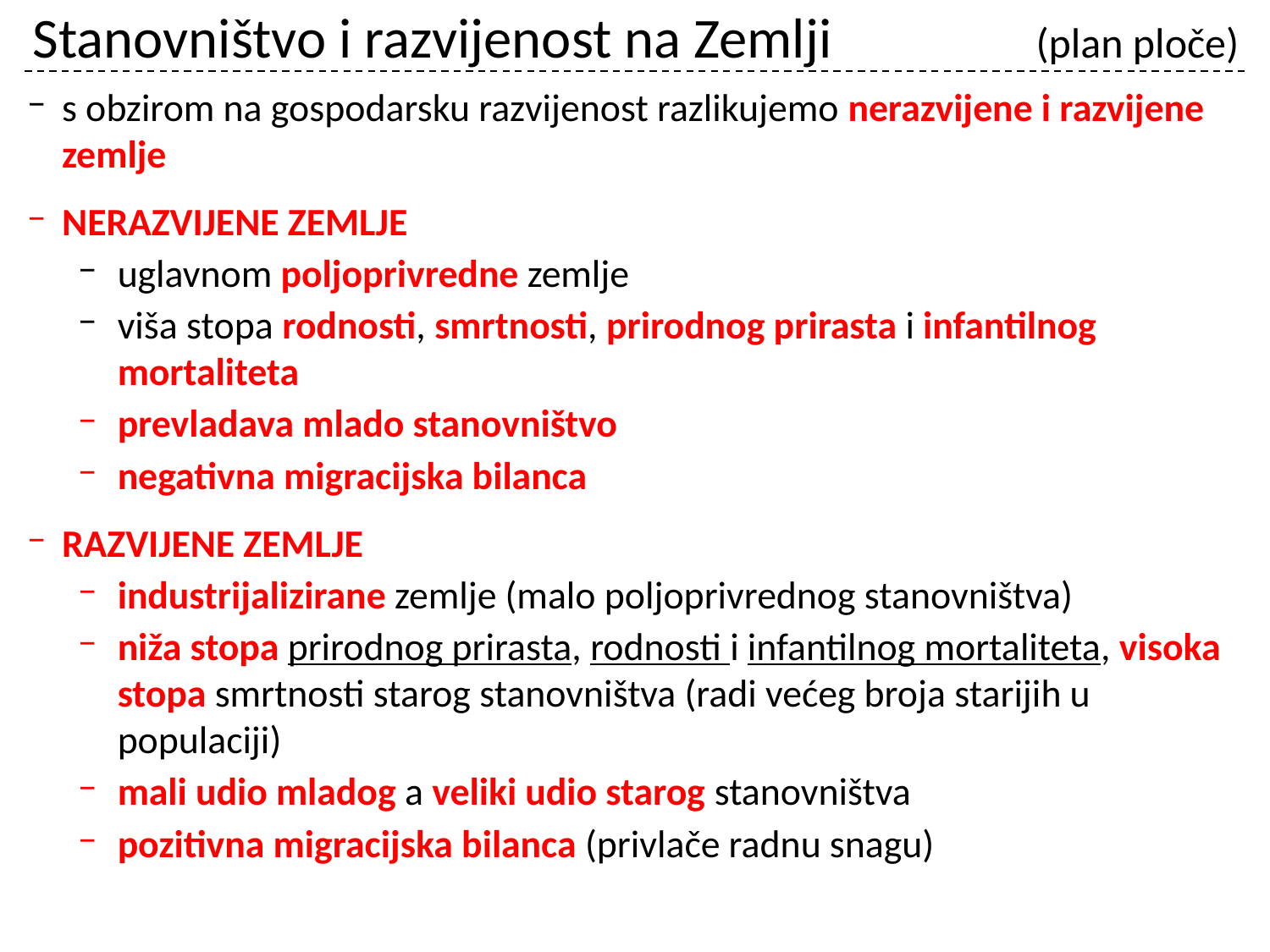

# Stanovništvo i razvijenost na Zemlji	         (plan ploče)
s obzirom na gospodarsku razvijenost razlikujemo nerazvijene i razvijene zemlje
NERAZVIJENE ZEMLJE
uglavnom poljoprivredne zemlje
viša stopa rodnosti, smrtnosti, prirodnog prirasta i infantilnog mortaliteta
prevladava mlado stanovništvo
negativna migracijska bilanca
RAZVIJENE ZEMLJE
industrijalizirane zemlje (malo poljoprivrednog stanovništva)
niža stopa prirodnog prirasta, rodnosti i infantilnog mortaliteta, visoka stopa smrtnosti starog stanovništva (radi većeg broja starijih u populaciji)
mali udio mladog a veliki udio starog stanovništva
pozitivna migracijska bilanca (privlače radnu snagu)